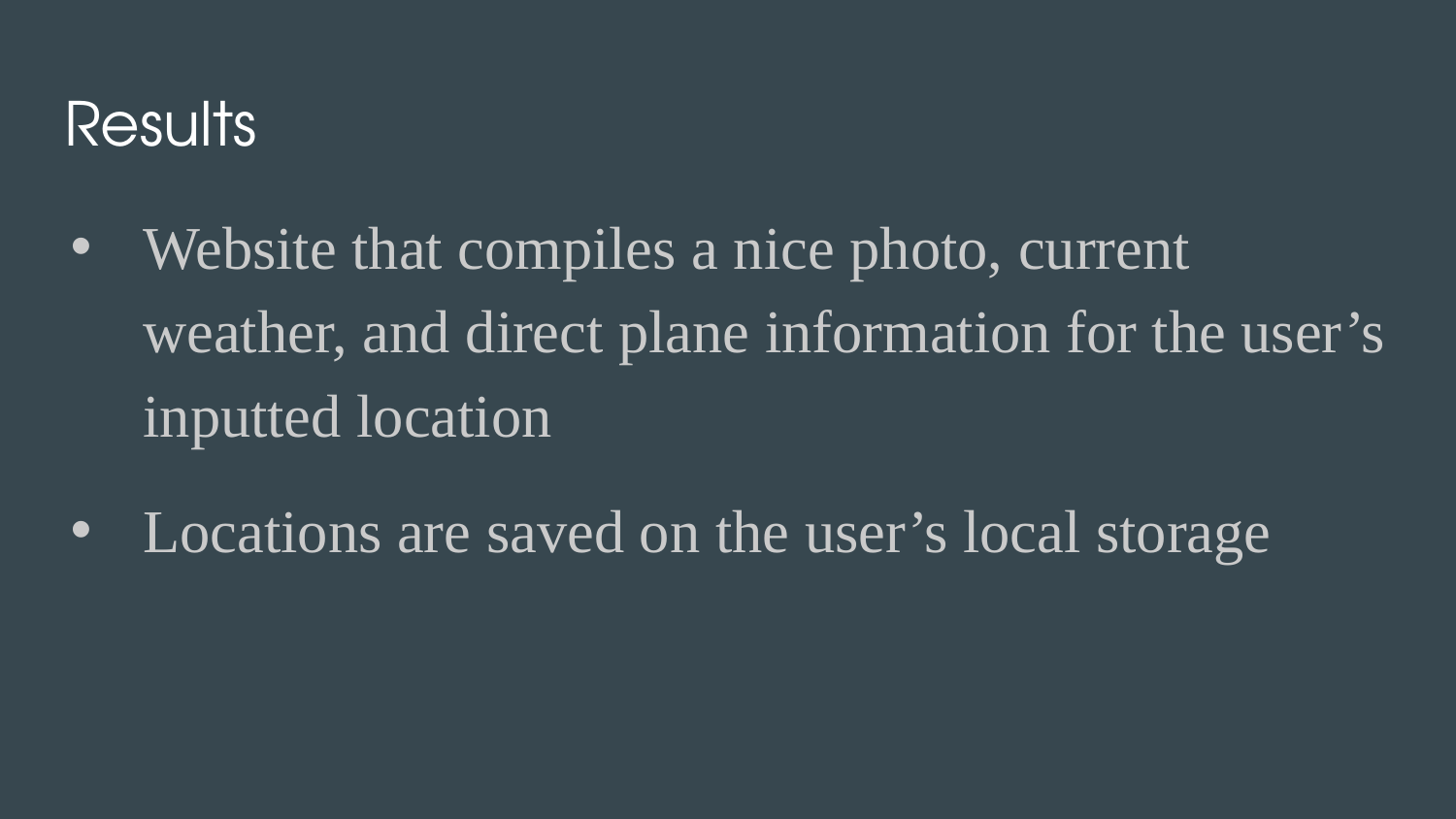

# Results
Website that compiles a nice photo, current weather, and direct plane information for the user’s inputted location
Locations are saved on the user’s local storage